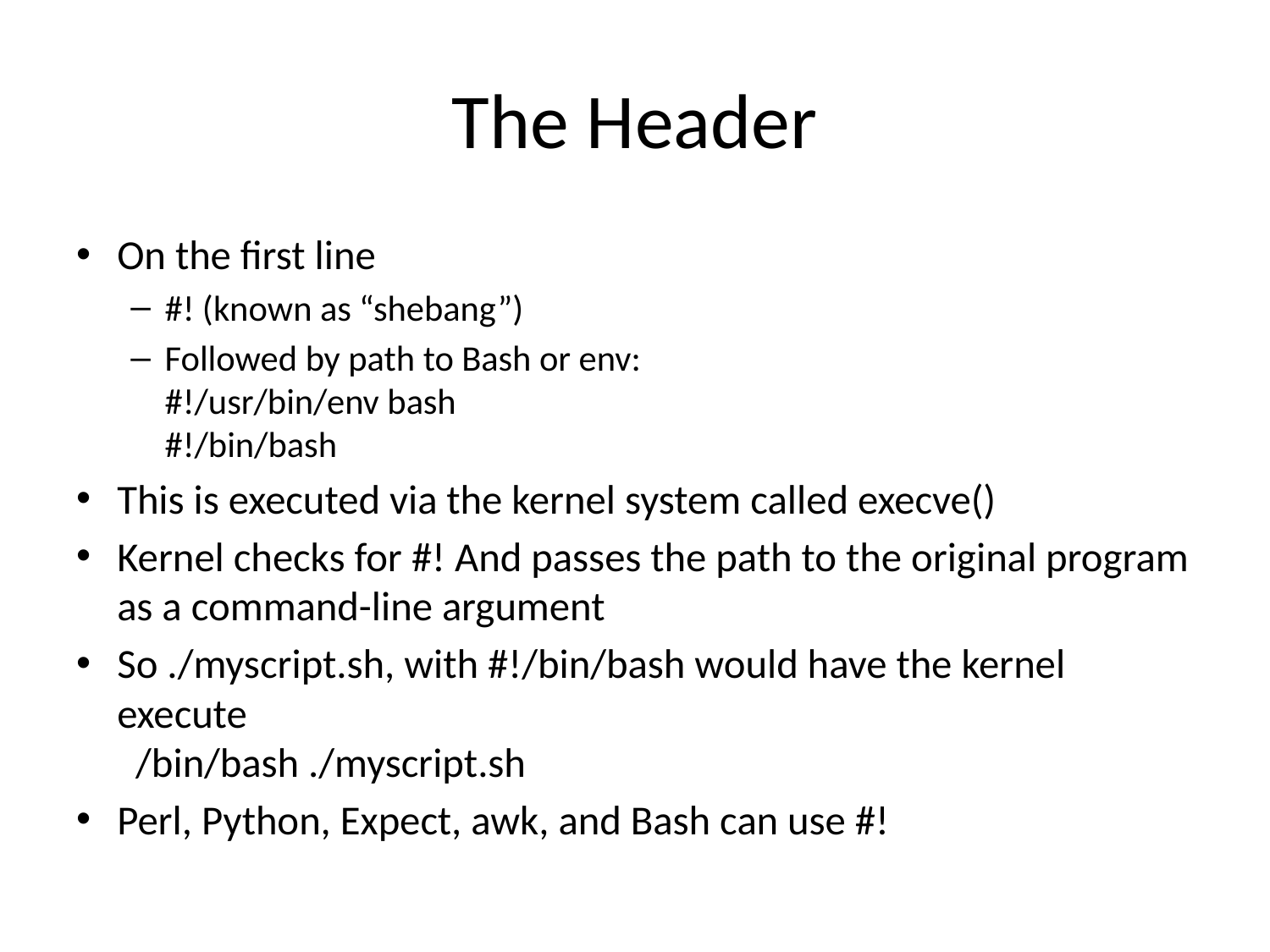

# The Header
On the first line
#! (known as “shebang”)
Followed by path to Bash or env:
#!/usr/bin/env bash
#!/bin/bash
This is executed via the kernel system called execve()
Kernel checks for #! And passes the path to the original program as a command-line argument
So ./myscript.sh, with #!/bin/bash would have the kernel execute
  /bin/bash ./myscript.sh
Perl, Python, Expect, awk, and Bash can use #!